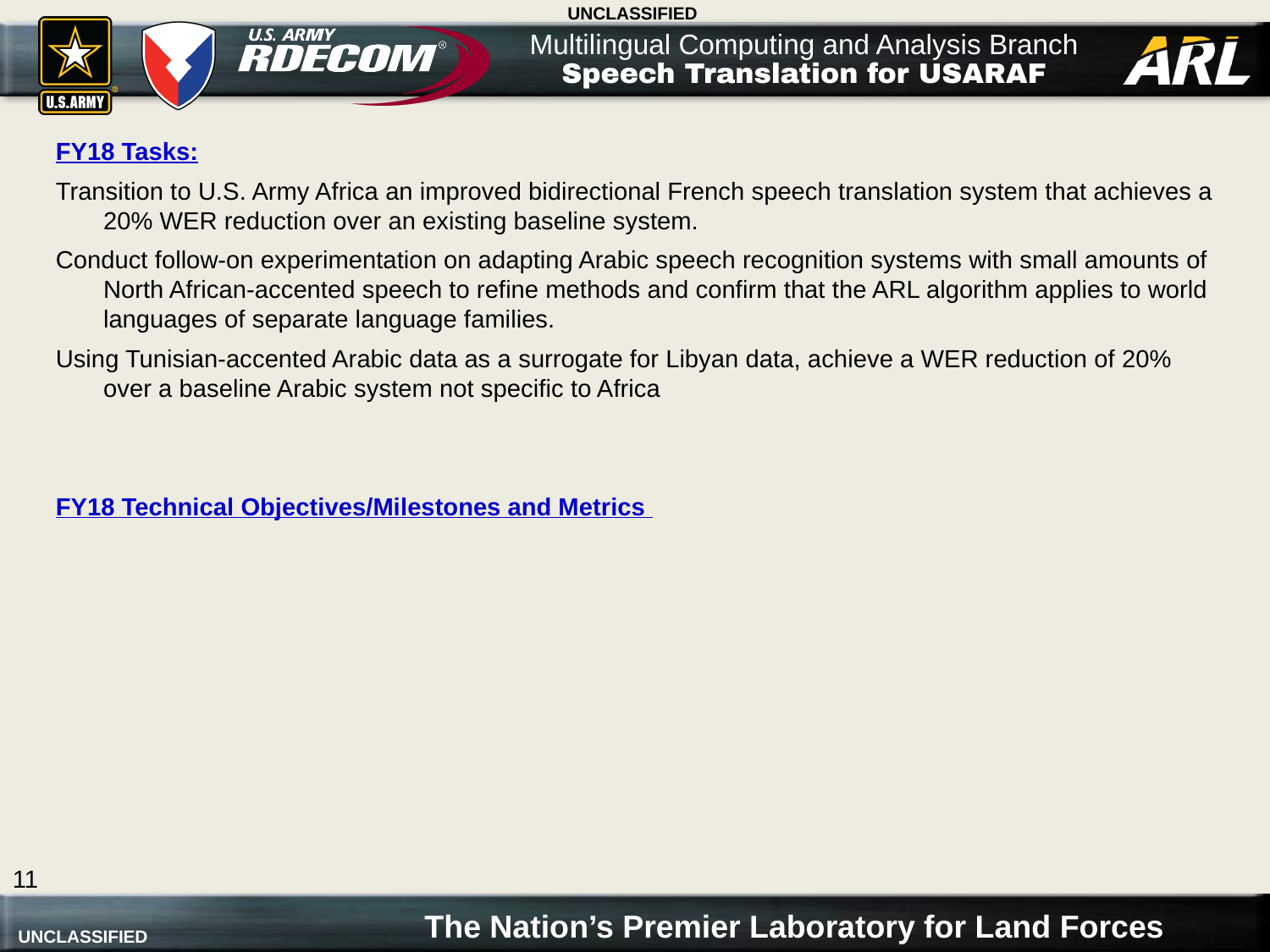

Multilingual Computing and Analysis Branch
Speech Translation for USARAF
FY18 Tasks:
Transition to U.S. Army Africa an improved bidirectional French speech translation system that achieves a 20% WER reduction over an existing baseline system.
Conduct follow-on experimentation on adapting Arabic speech recognition systems with small amounts of North African-accented speech to refine methods and confirm that the ARL algorithm applies to world languages of separate language families.
Using Tunisian-accented Arabic data as a surrogate for Libyan data, achieve a WER reduction of 20% over a baseline Arabic system not specific to Africa

FY18 Technical Objectives/Milestones and Metrics

11